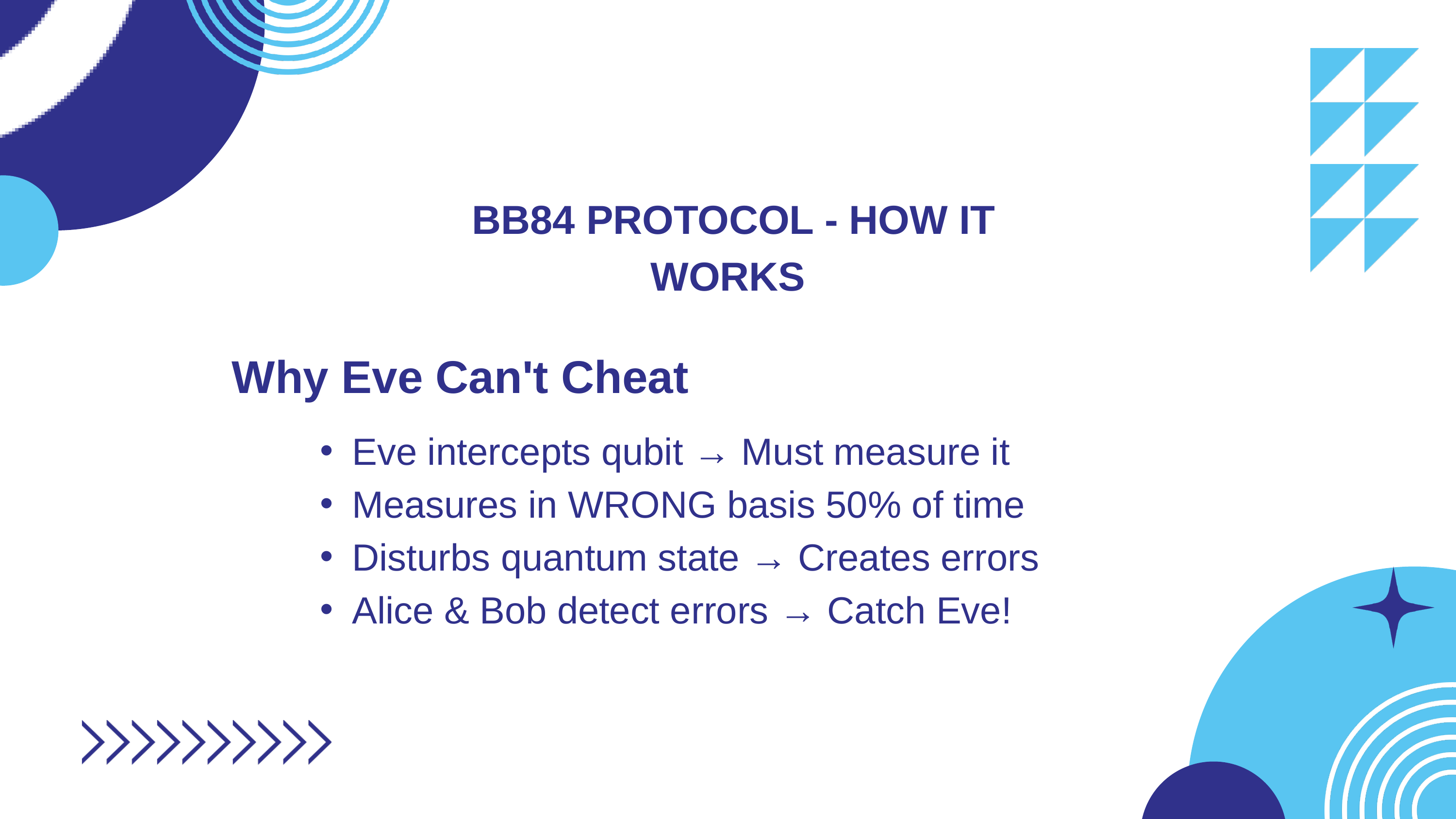

BB84 PROTOCOL - HOW IT WORKS
Why Eve Can't Cheat
Eve intercepts qubit → Must measure it
Measures in WRONG basis 50% of time
Disturbs quantum state → Creates errors
Alice & Bob detect errors → Catch Eve!